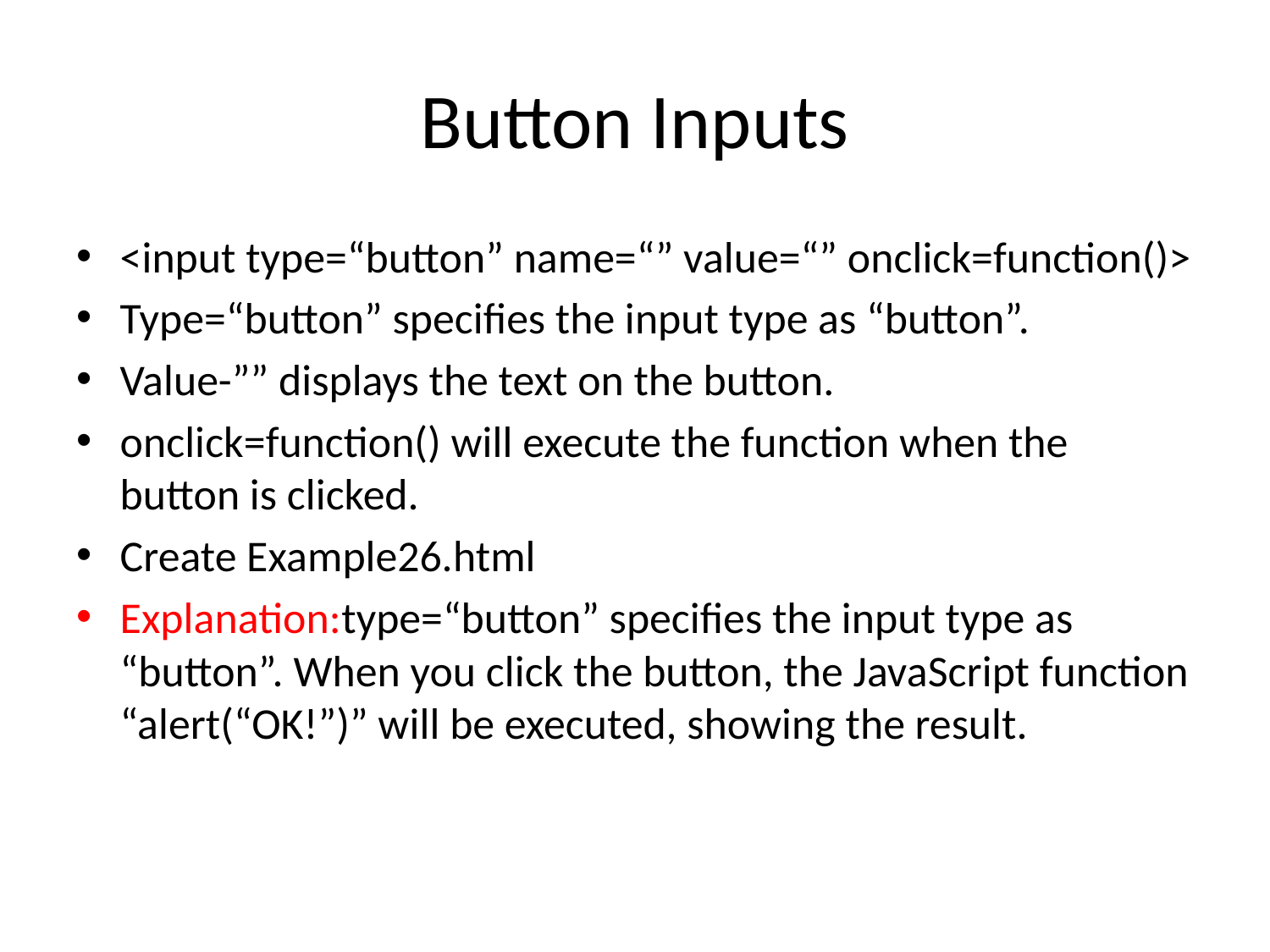

# Button Inputs
<input type=“button” name=“” value=“” onclick=function()>
Type=“button” specifies the input type as “button”.
Value-”” displays the text on the button.
onclick=function() will execute the function when the button is clicked.
Create Example26.html
Explanation:type=“button” specifies the input type as “button”. When you click the button, the JavaScript function “alert(“OK!”)” will be executed, showing the result.